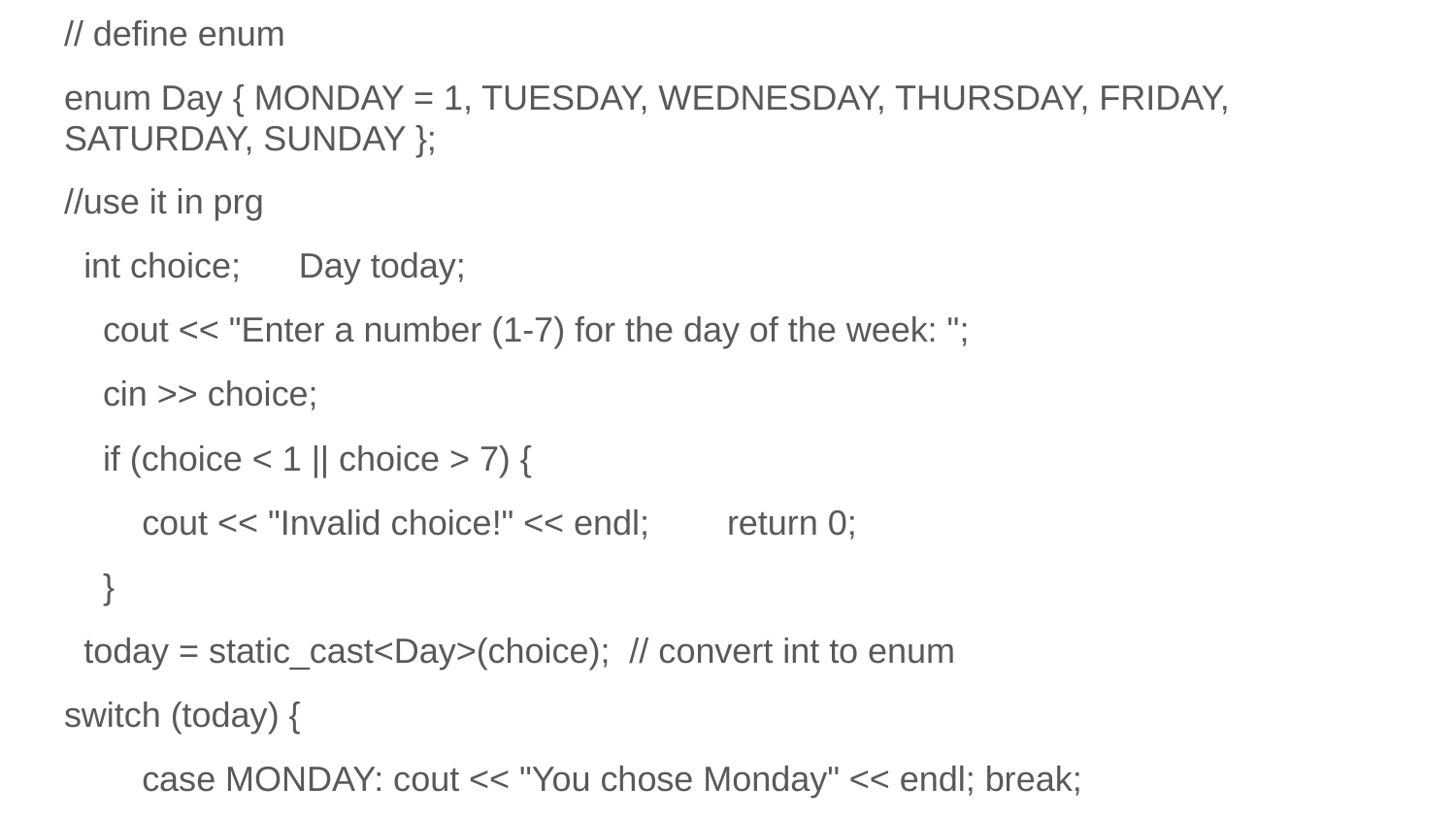

// define enum
enum Day { MONDAY = 1, TUESDAY, WEDNESDAY, THURSDAY, FRIDAY, SATURDAY, SUNDAY };
//use it in prg
  int choice;      Day today;
    cout << "Enter a number (1-7) for the day of the week: ";
    cin >> choice;
    if (choice < 1 || choice > 7) {
        cout << "Invalid choice!" << endl;        return 0;
    }
  today = static_cast<Day>(choice);  // convert int to enum
switch (today) {
        case MONDAY: cout << "You chose Monday" << endl; break;